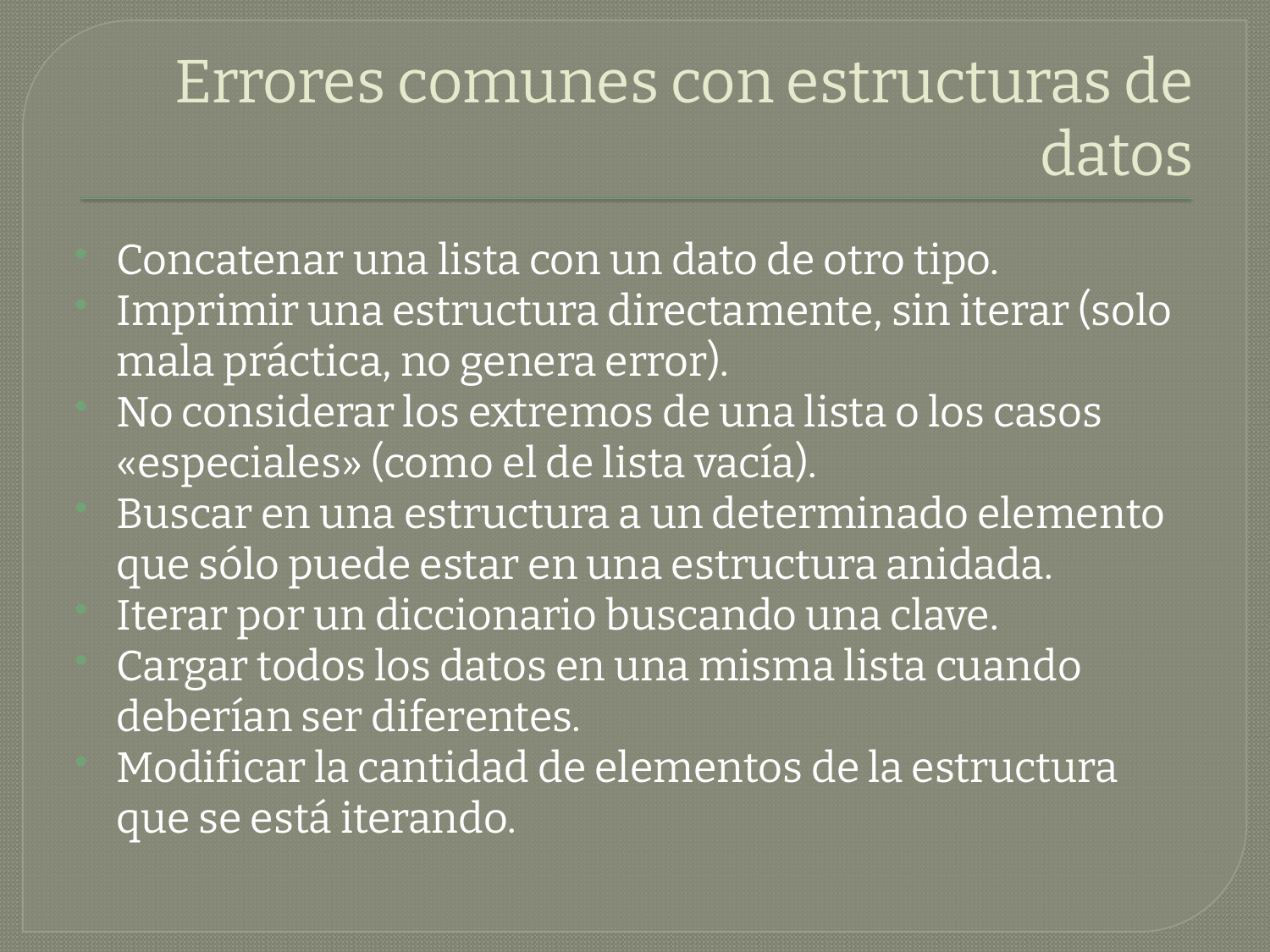

# Errores comunes con estructuras de datos
Concatenar una lista con un dato de otro tipo.
Imprimir una estructura directamente, sin iterar (solo mala práctica, no genera error).
No considerar los extremos de una lista o los casos «especiales» (como el de lista vacía).
Buscar en una estructura a un determinado elemento que sólo puede estar en una estructura anidada.
Iterar por un diccionario buscando una clave.
Cargar todos los datos en una misma lista cuando deberían ser diferentes.
Modificar la cantidad de elementos de la estructura que se está iterando.